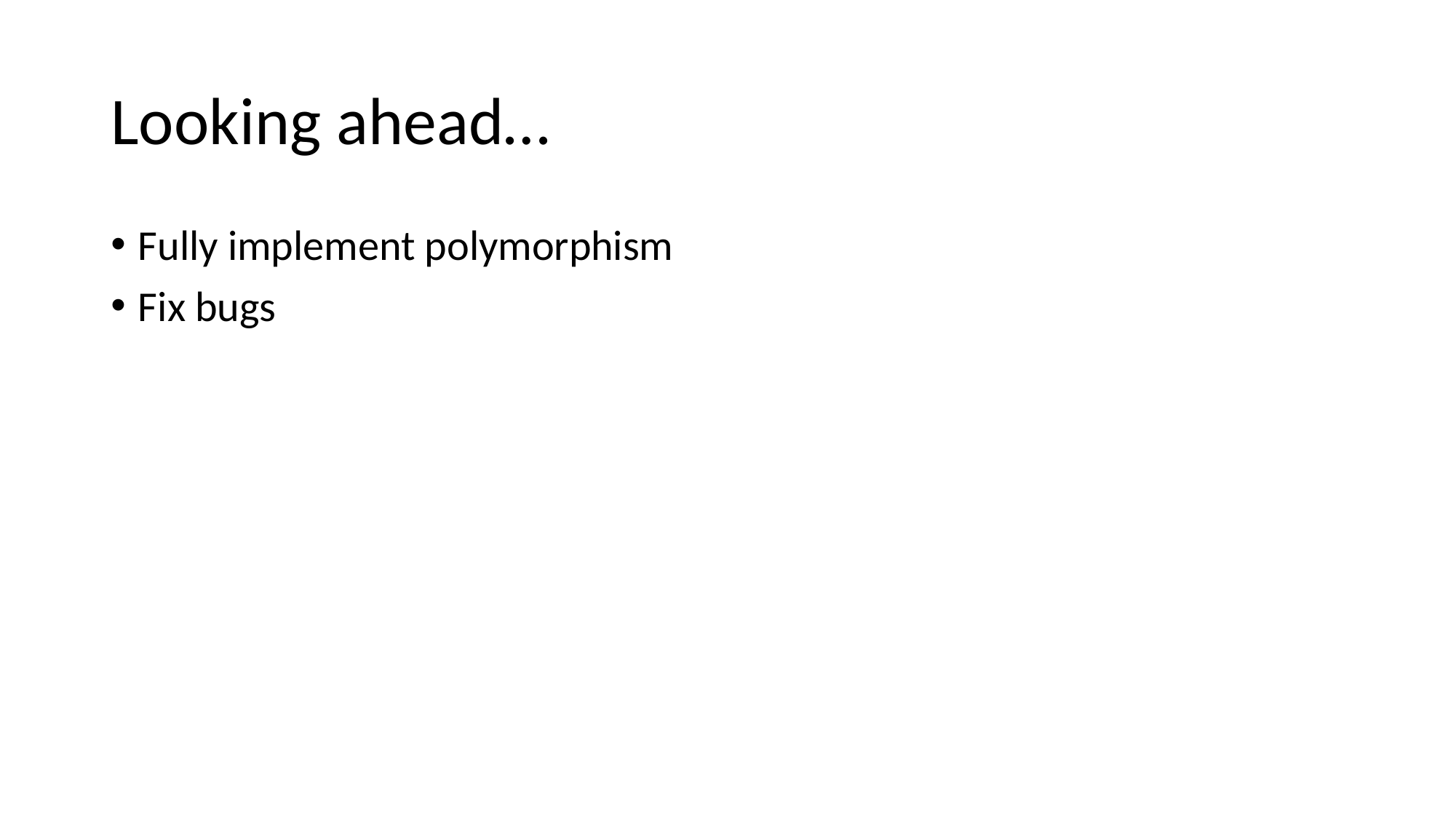

# Looking ahead…
Fully implement polymorphism
Fix bugs